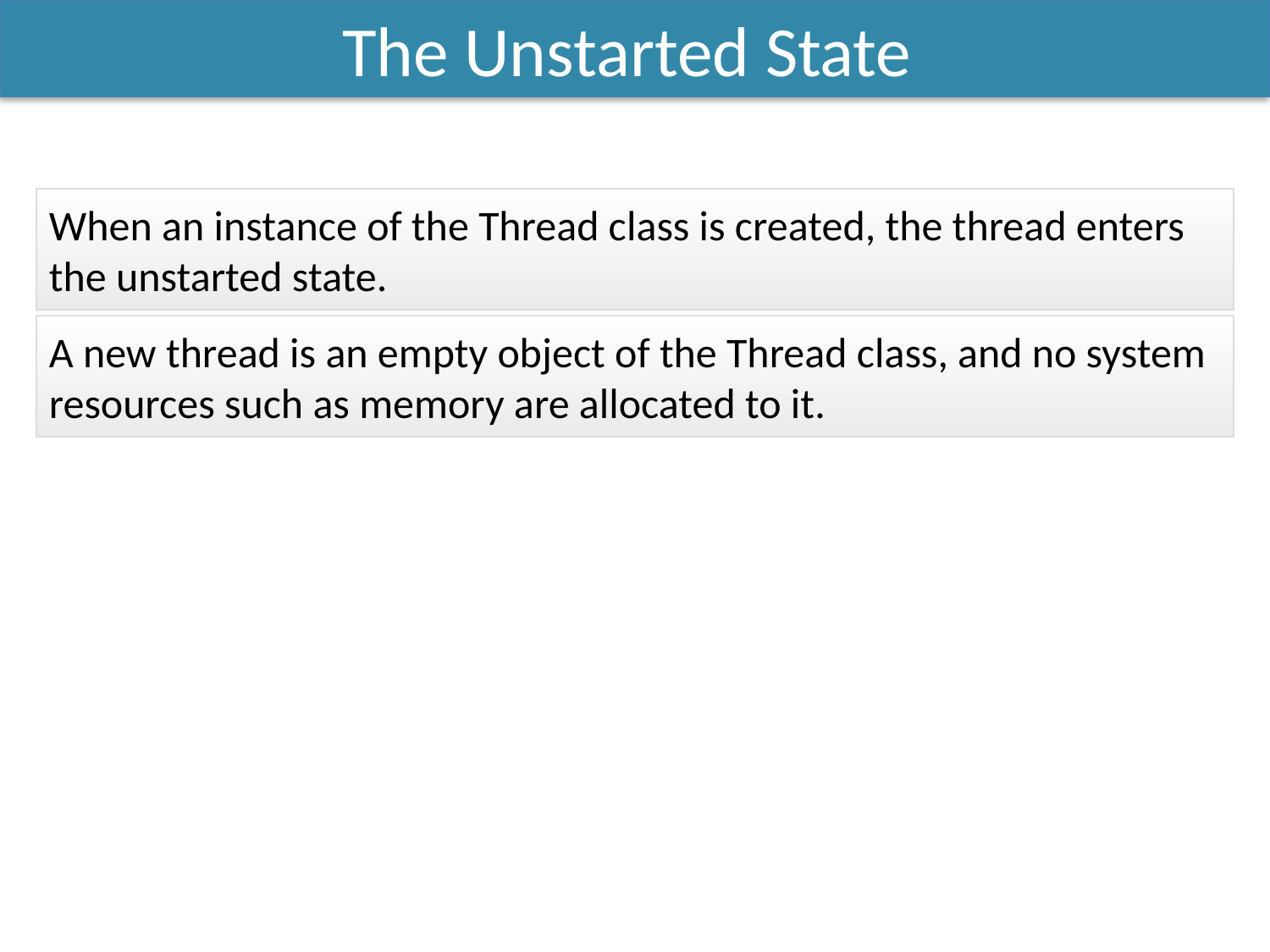

The Unstarted State
When an instance of the Thread class is created, the thread enters the unstarted state.
A new thread is an empty object of the Thread class, and no system resources such as memory are allocated to it.